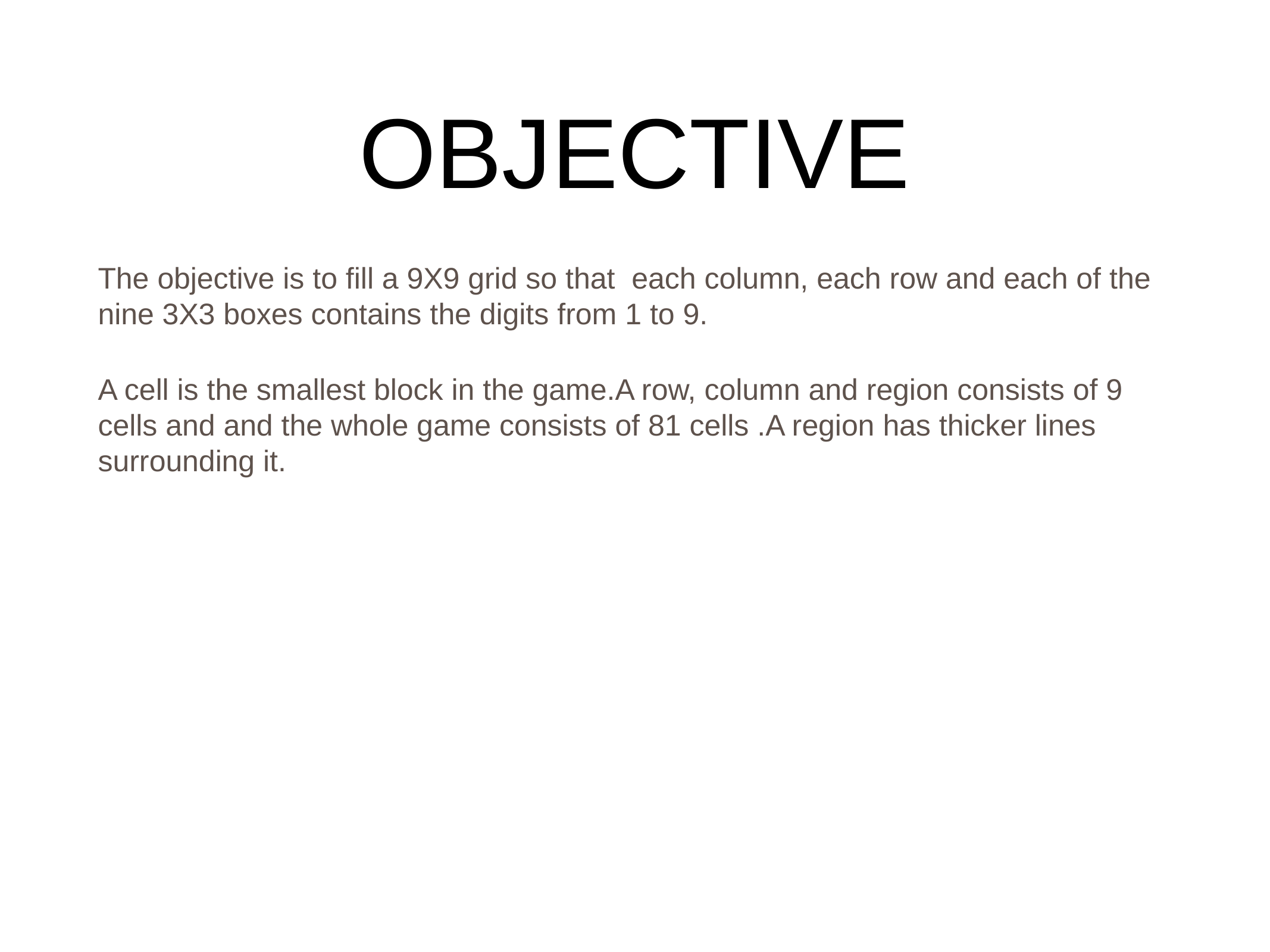

# OBJECTIVE
The objective is to fill a 9X9 grid so that  each column, each row and each of the nine 3X3 boxes contains the digits from 1 to 9.
A cell is the smallest block in the game.A row, column and region consists of 9 cells and and the whole game consists of 81 cells .A region has thicker lines surrounding it.